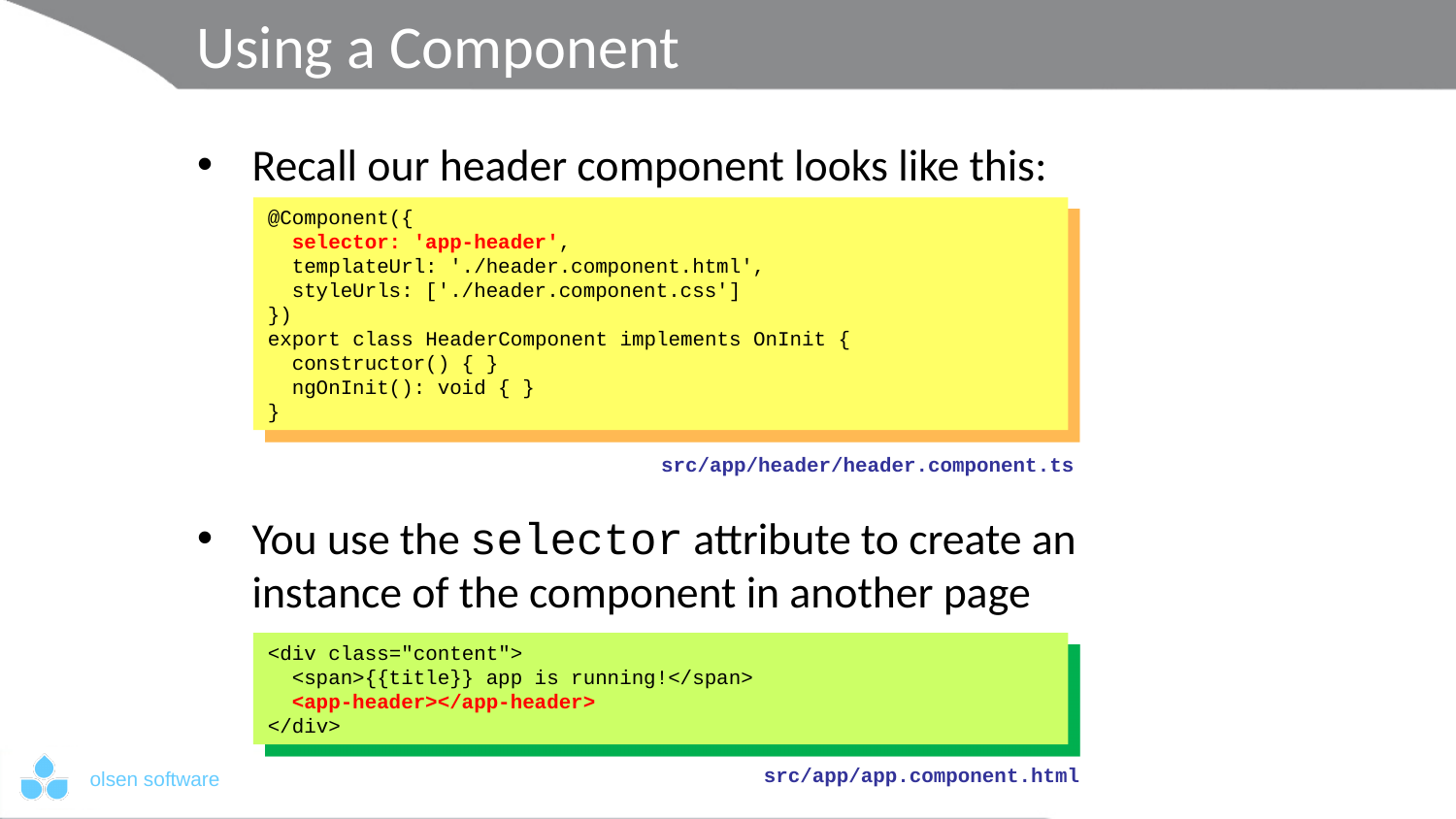

# Using a Component
Recall our header component looks like this:

You use the selector attribute to create an
instance of the component in another page

@Component({
  selector: 'app-header',
  templateUrl: './header.component.html',
  styleUrls: ['./header.component.css']
})
export class HeaderComponent implements OnInit {
  constructor() { }
  ngOnInit(): void { }
}
src/app/header/header.component.ts
<div class="content">
  <span>{{title}} app is running!</span>
  <app-header></app-header>
</div>
src/app/app.component.html